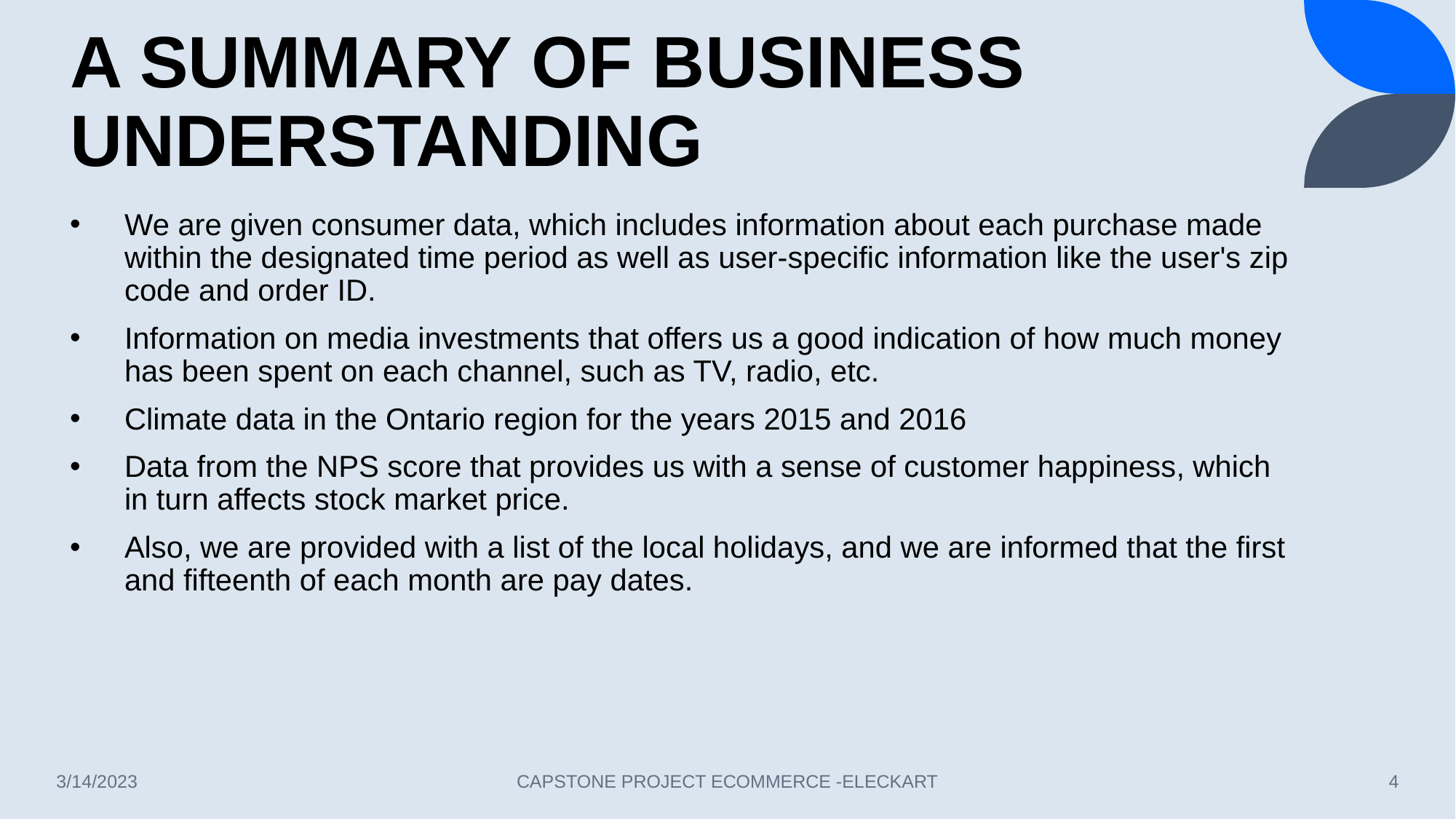

# A SUMMARY OF BUSINESS UNDERSTANDING
We are given consumer data, which includes information about each purchase made within the designated time period as well as user-specific information like the user's zip code and order ID.
Information on media investments that offers us a good indication of how much money has been spent on each channel, such as TV, radio, etc.
Climate data in the Ontario region for the years 2015 and 2016
Data from the NPS score that provides us with a sense of customer happiness, which in turn affects stock market price.
Also, we are provided with a list of the local holidays, and we are informed that the first and fifteenth of each month are pay dates.
3/14/2023
CAPSTONE PROJECT ECOMMERCE -ELECKART
4